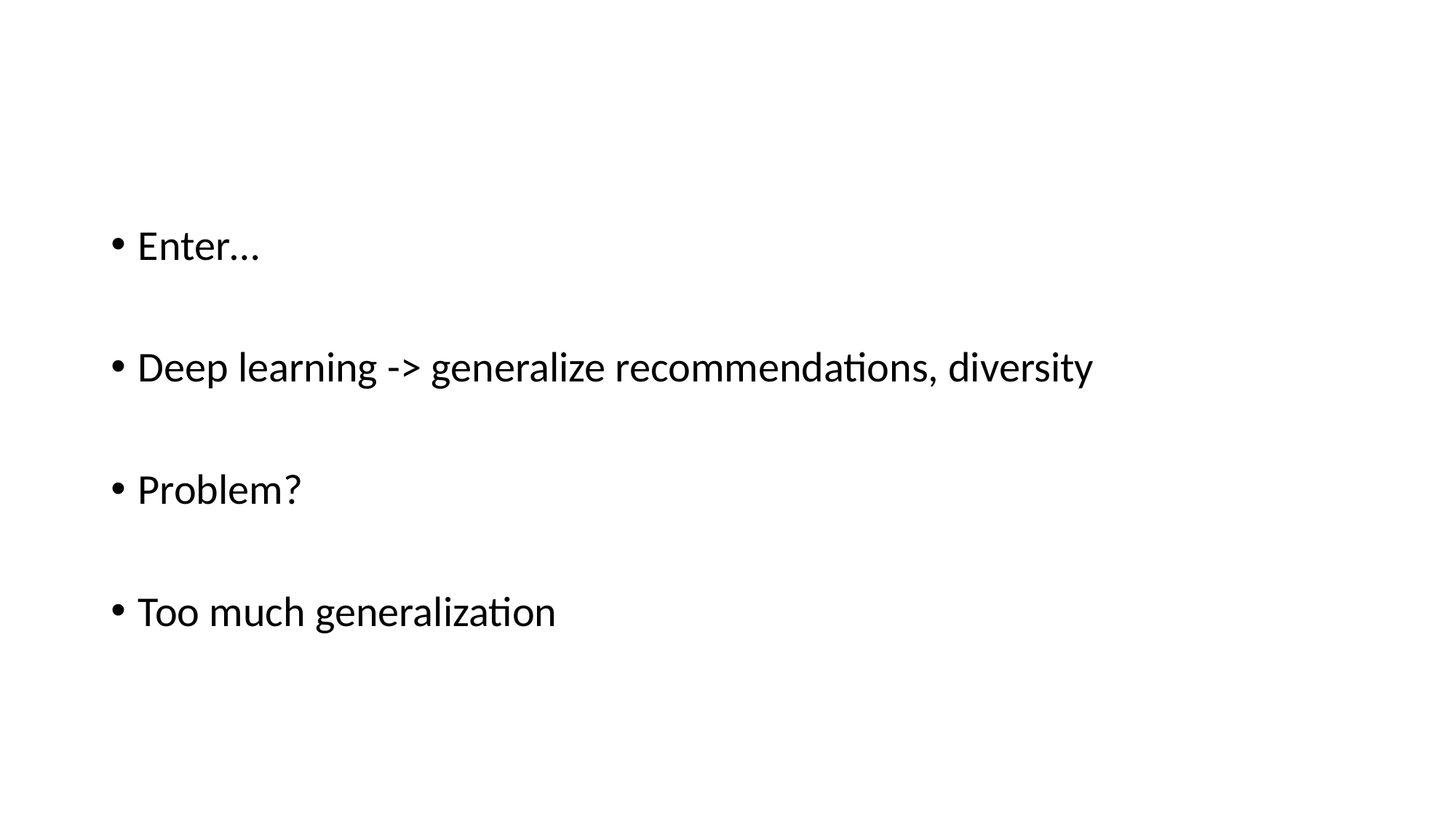

Enter…

Deep learning -> generalize recommendations, diversity

Problem?

Too much generalization